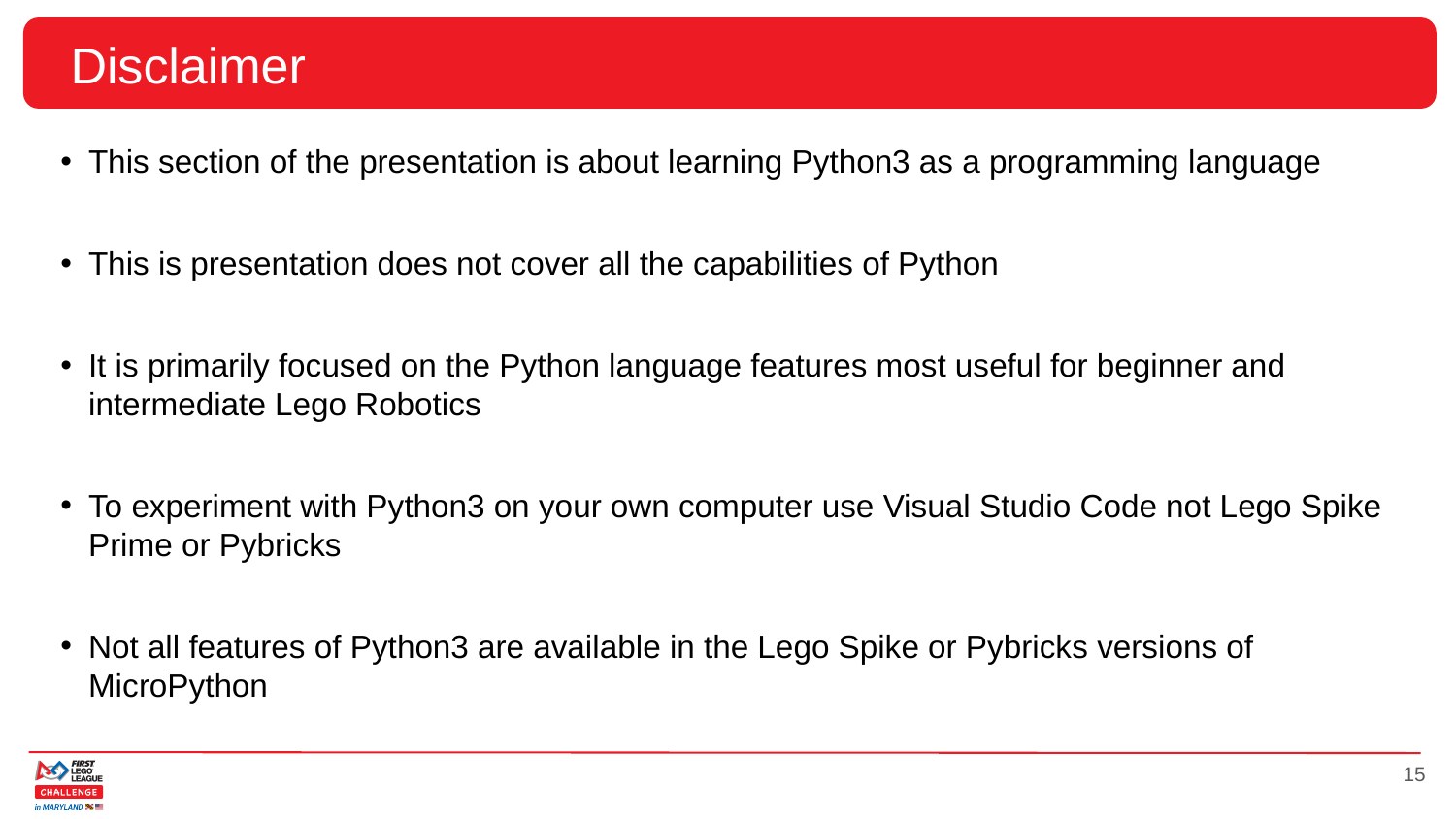

# Disclaimer
This section of the presentation is about learning Python3 as a programming language

This is presentation does not cover all the capabilities of Python

It is primarily focused on the Python language features most useful for beginner and intermediate Lego Robotics

To experiment with Python3 on your own computer use Visual Studio Code not Lego Spike Prime or Pybricks

Not all features of Python3 are available in the Lego Spike or Pybricks versions of MicroPython
15